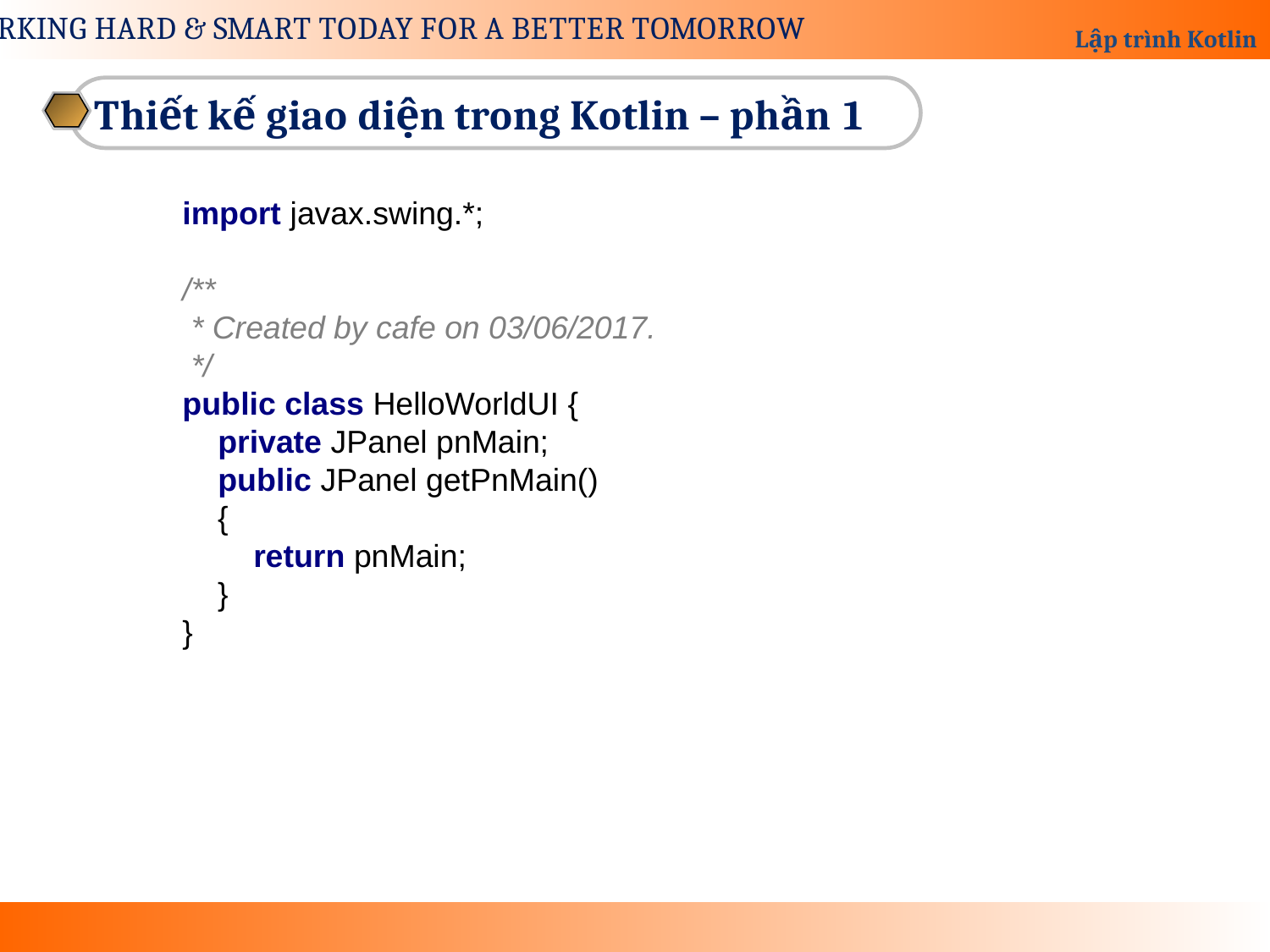

Thiết kế giao diện trong Kotlin – phần 1

import javax.swing.*;
/**
 * Created by cafe on 03/06/2017.
 */
public class HelloWorldUI {
    private JPanel pnMain;
    public JPanel getPnMain()
    {
        return pnMain;
    }
}